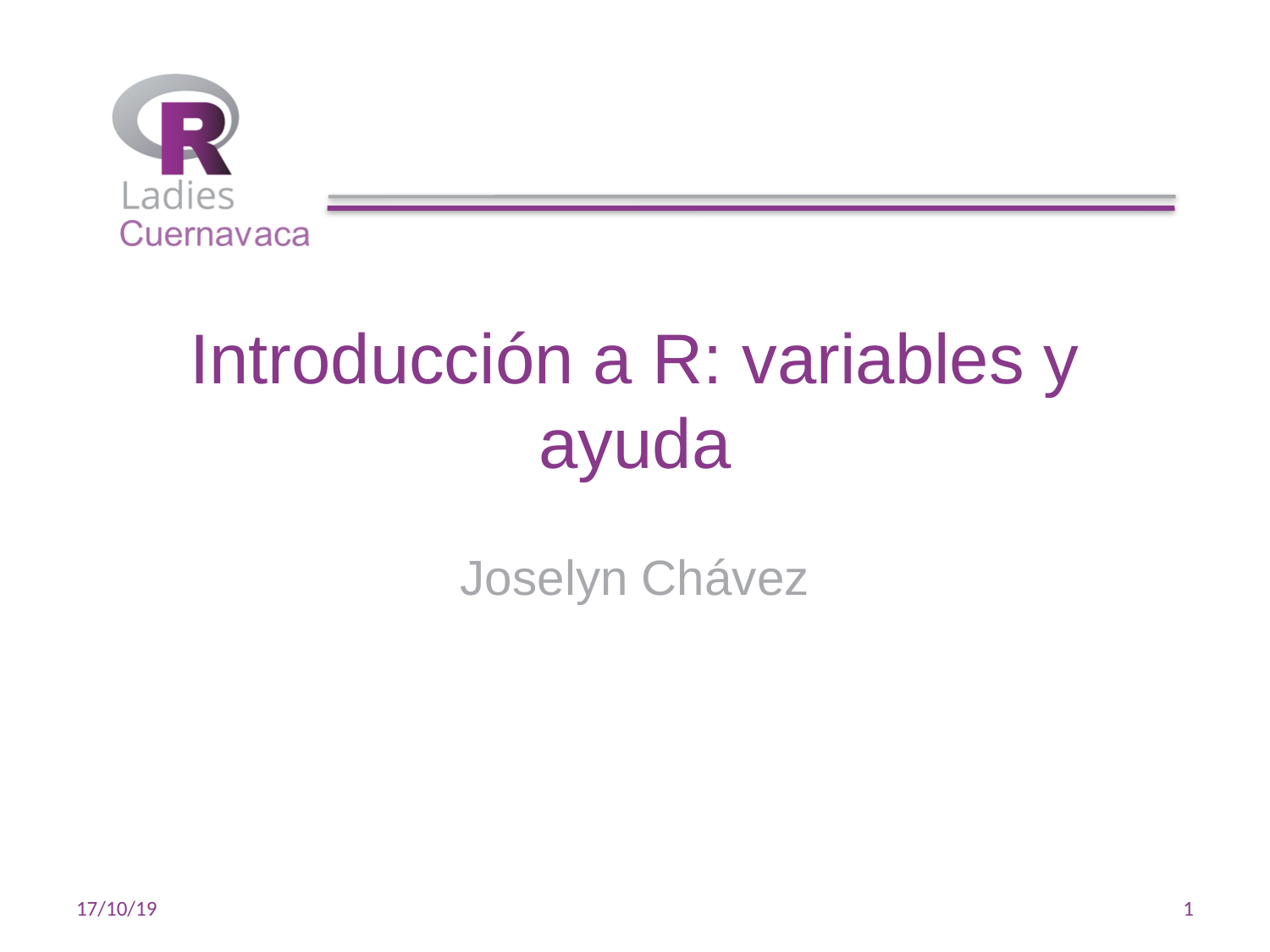

# Introducción a R: variables y ayuda
Joselyn Chávez
17/10/19
1